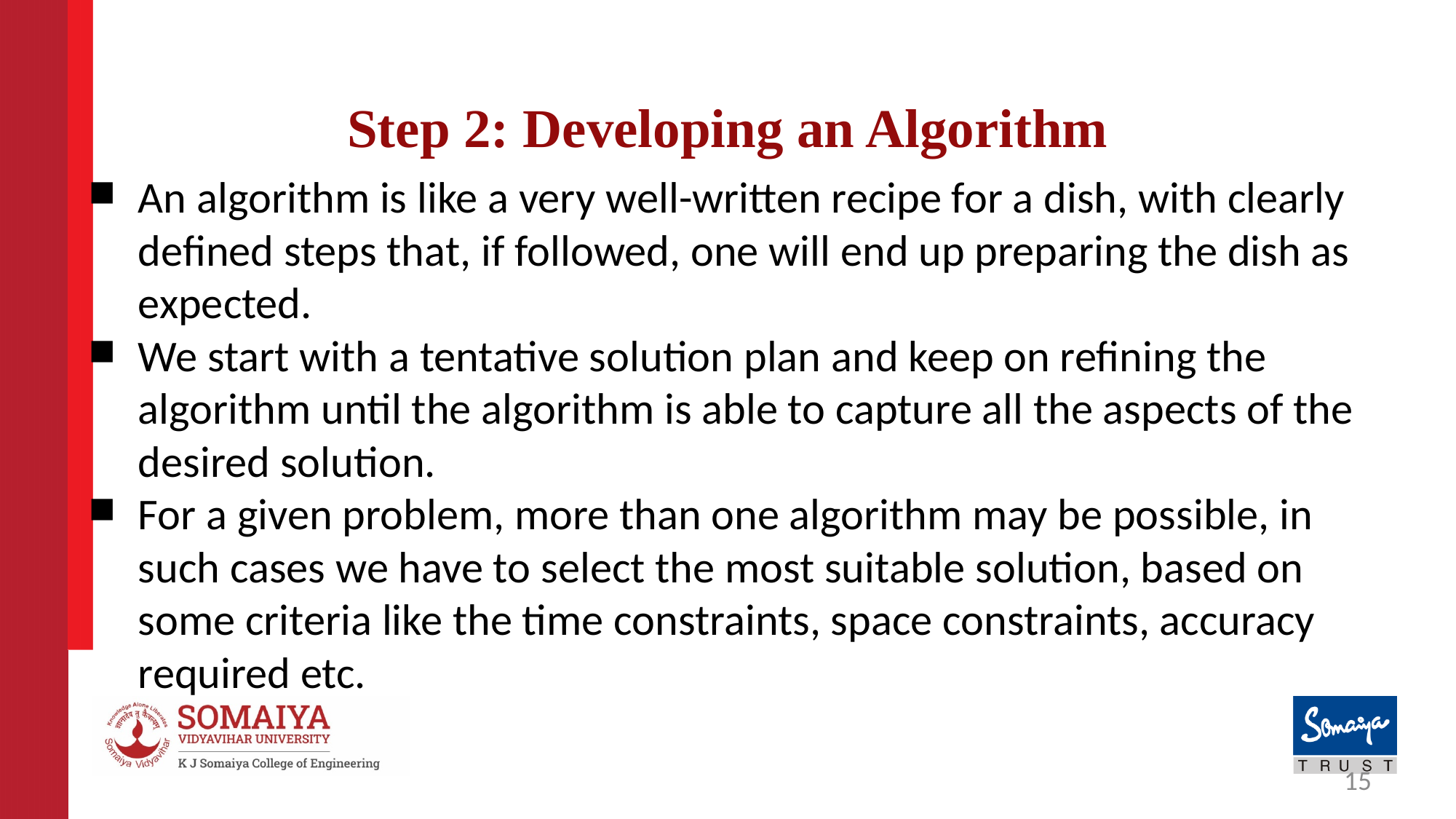

# Step 2: Developing an Algorithm
An algorithm is like a very well-written recipe for a dish, with clearly defined steps that, if followed, one will end up preparing the dish as expected.
We start with a tentative solution plan and keep on refining the algorithm until the algorithm is able to capture all the aspects of the desired solution.
For a given problem, more than one algorithm may be possible, in such cases we have to select the most suitable solution, based on some criteria like the time constraints, space constraints, accuracy required etc.
15